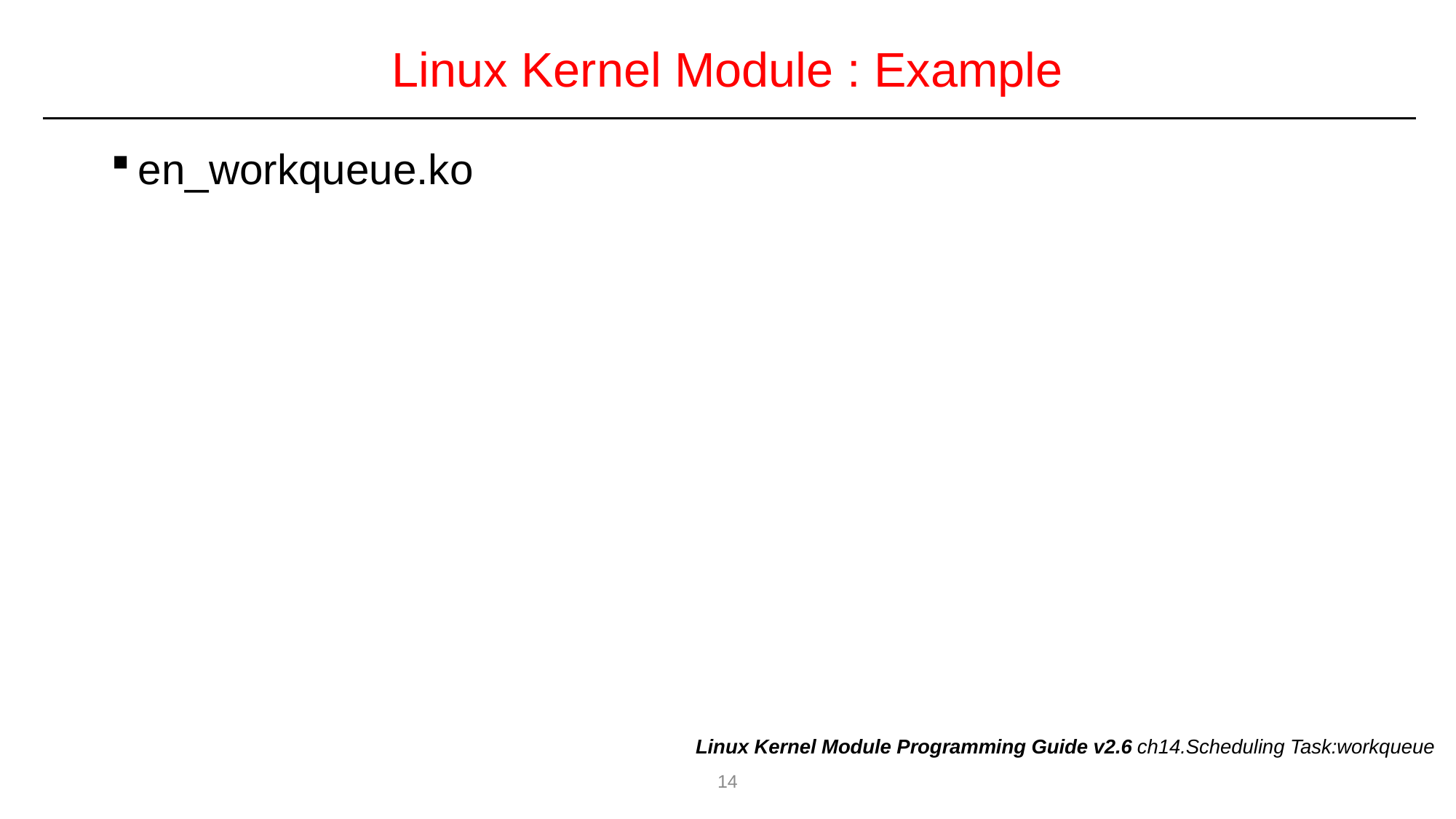

# Linux Kernel Module : Example
en_workqueue.ko

Linux Kernel Module Programming Guide v2.6 ch14.Scheduling Task:workqueue
14